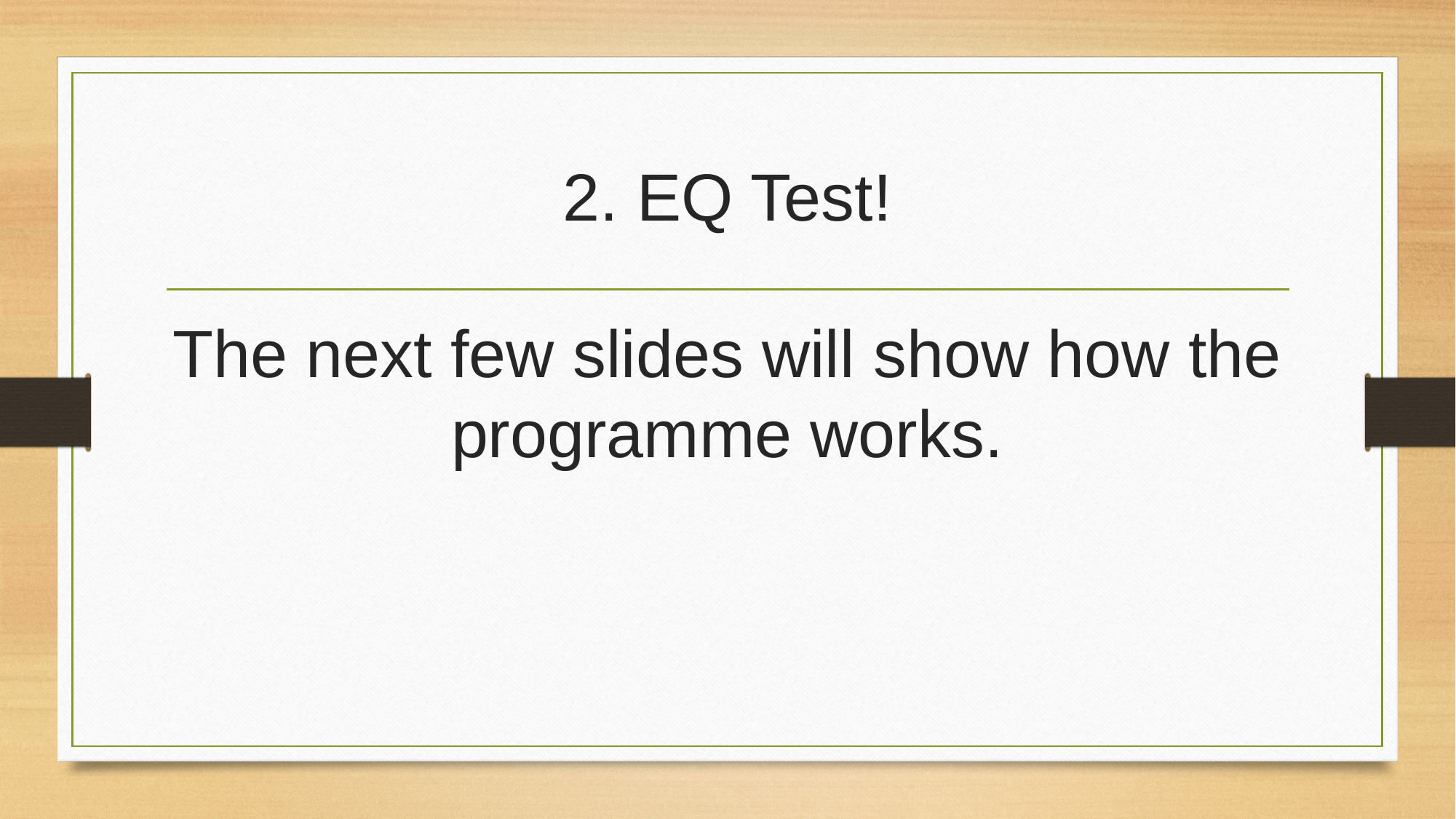

# 2. EQ Test!
The next few slides will show how the programme works.